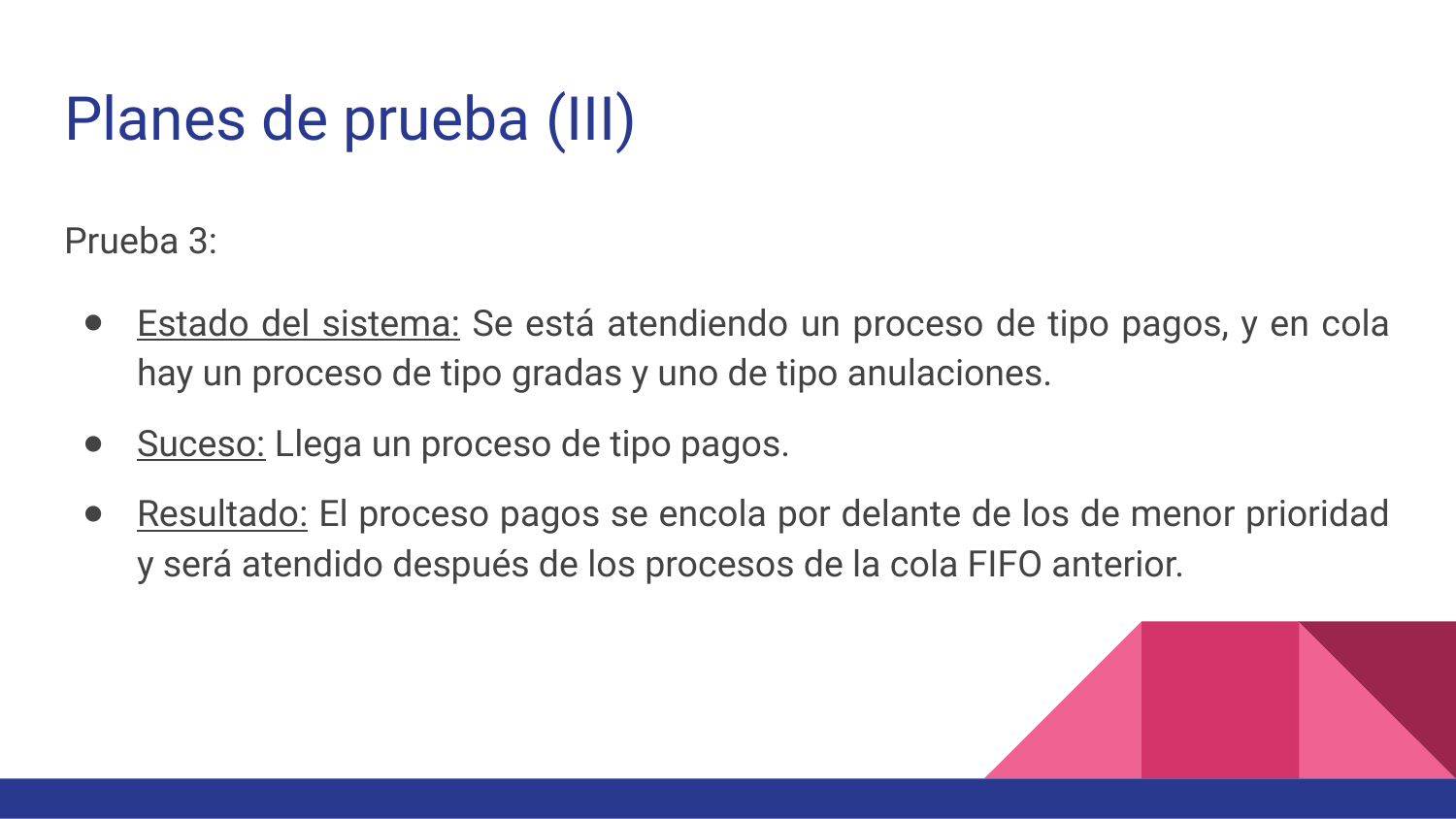

# Planes de prueba (III)
Prueba 3:
Estado del sistema: Se está atendiendo un proceso de tipo pagos, y en cola hay un proceso de tipo gradas y uno de tipo anulaciones.
Suceso: Llega un proceso de tipo pagos.
Resultado: El proceso pagos se encola por delante de los de menor prioridad y será atendido después de los procesos de la cola FIFO anterior.